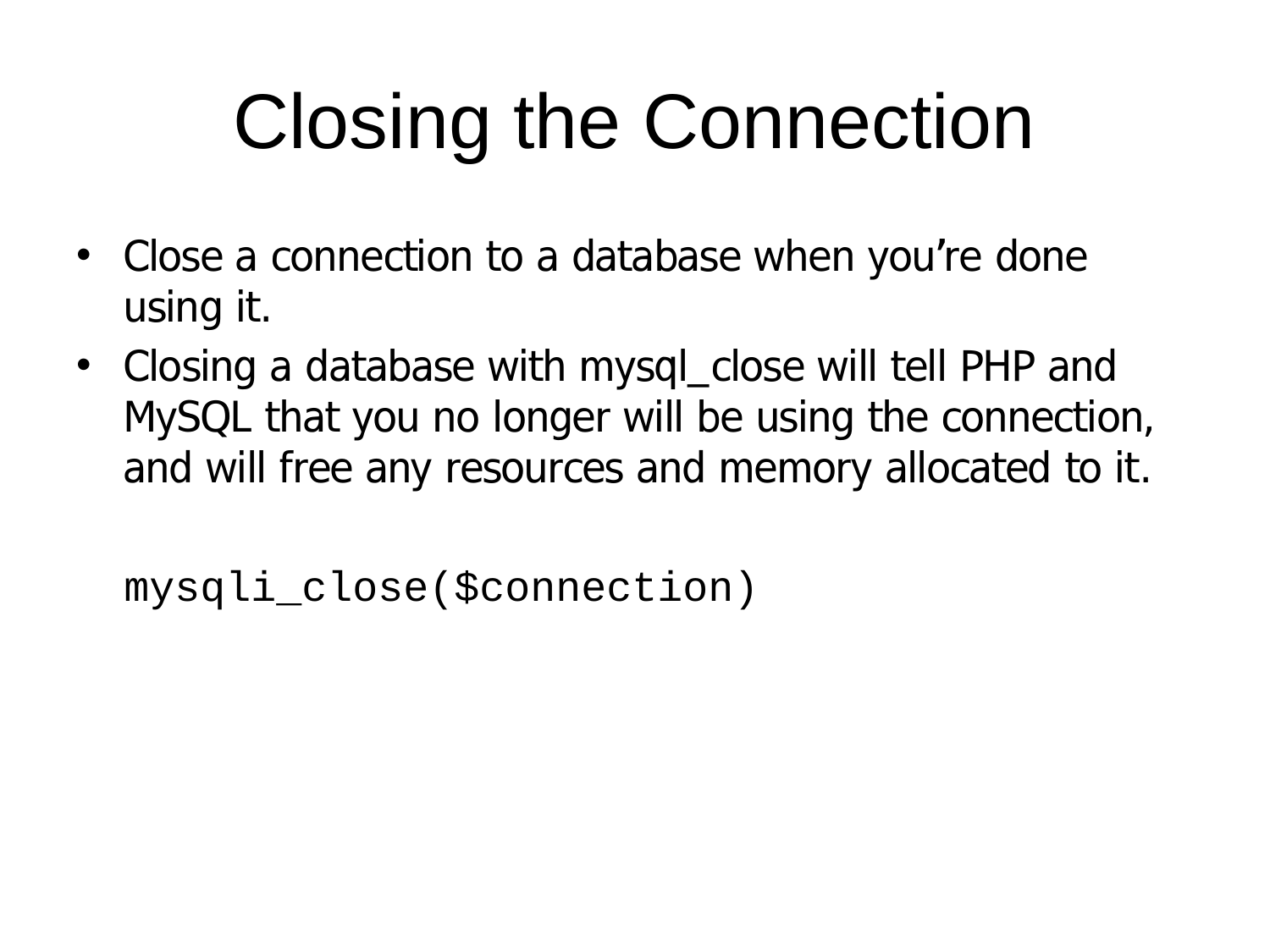

# Closing the Connection
Close a connection to a database when you’re done using it.
Closing a database with mysql_close will tell PHP and MySQL that you no longer will be using the connection, and will free any resources and memory allocated to it.

	mysqli_close($connection)